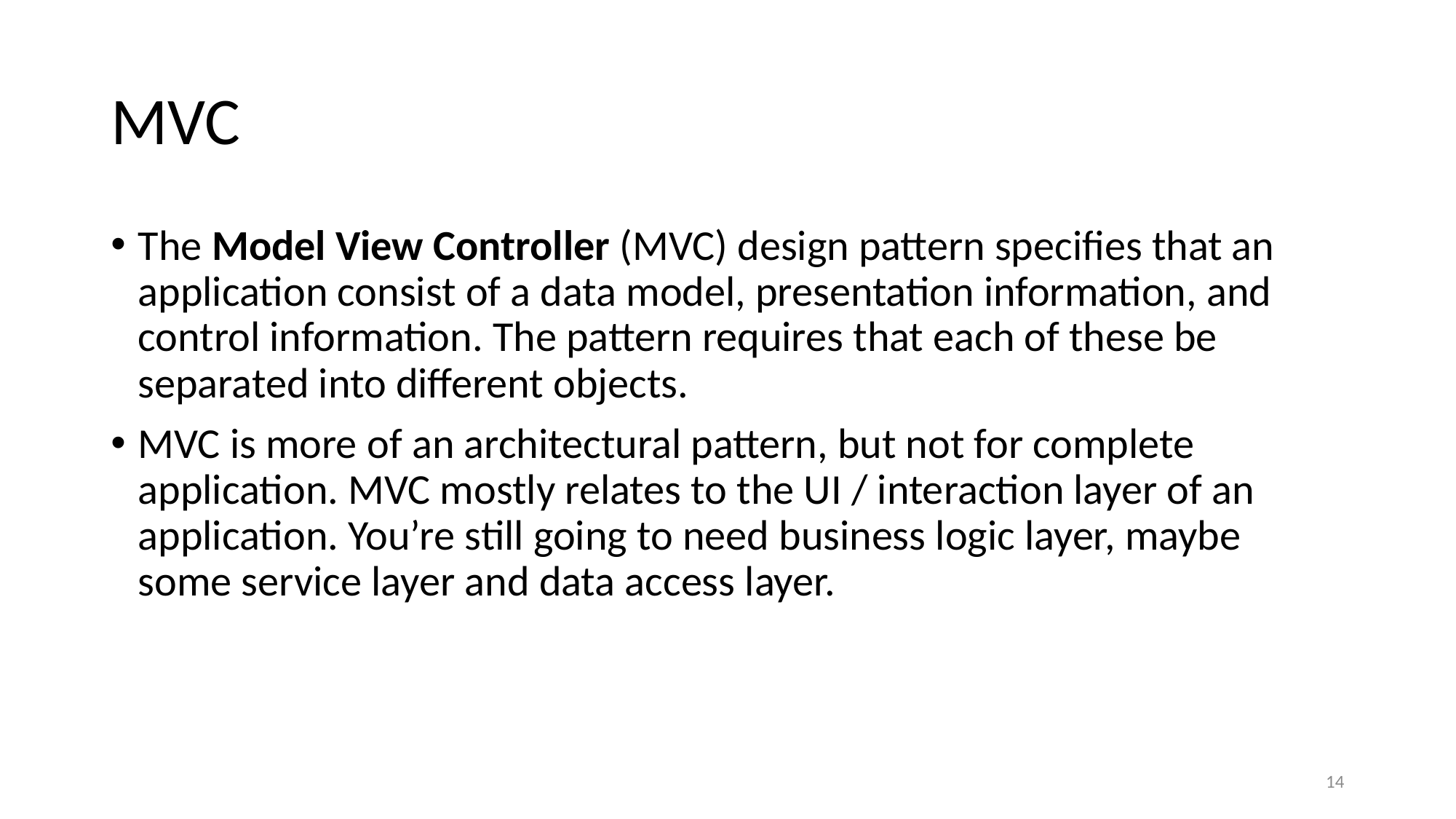

MVC
The Model View Controller (MVC) design pattern specifies that an application consist of a data model, presentation information, and control information. The pattern requires that each of these be separated into different objects.
MVC is more of an architectural pattern, but not for complete application. MVC mostly relates to the UI / interaction layer of an application. You’re still going to need business logic layer, maybe some service layer and data access layer.
14